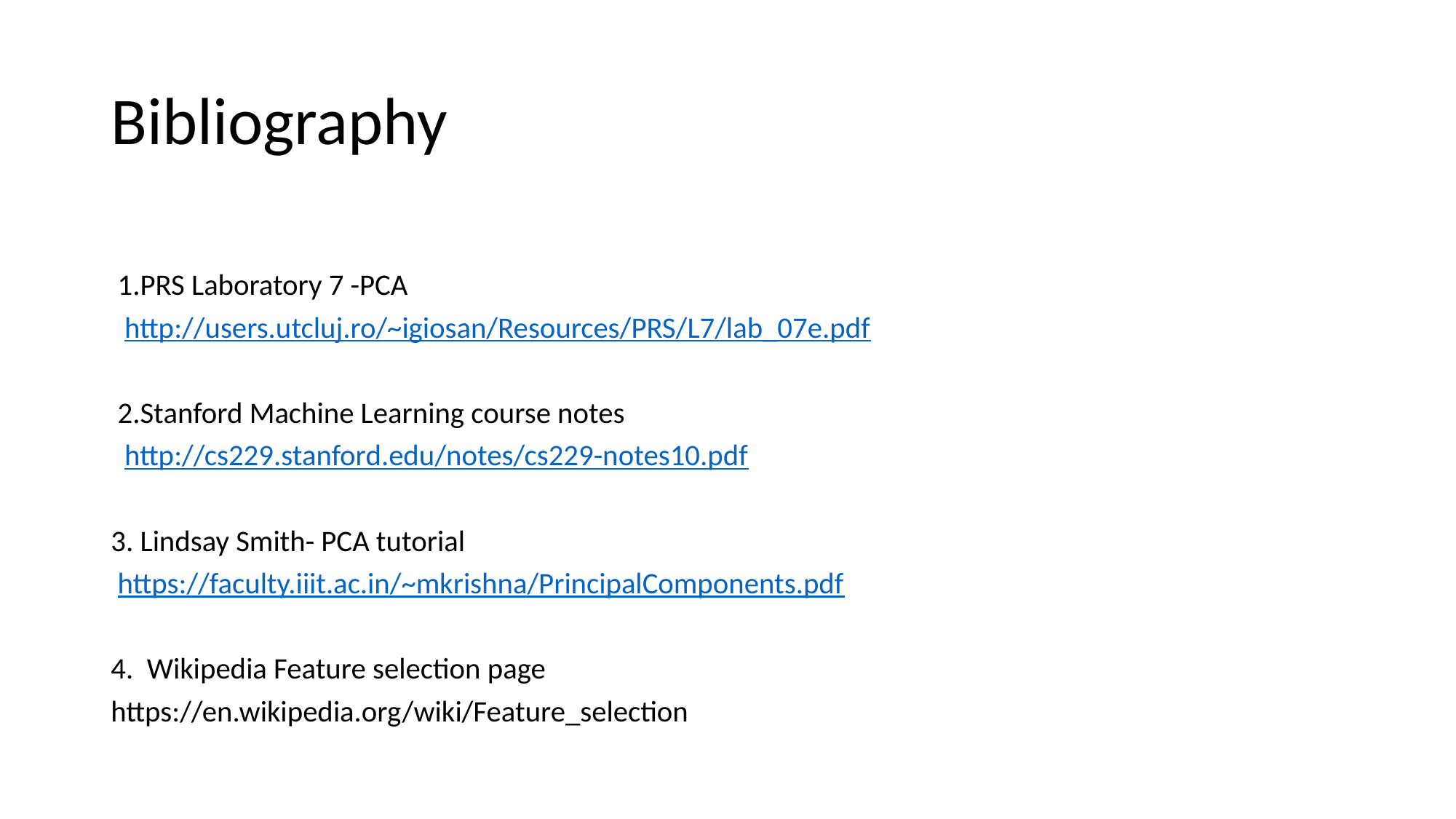

# Bibliography

 1.PRS Laboratory 7 -PCA
  http://users.utcluj.ro/~igiosan/Resources/PRS/L7/lab_07e.pdf

 2.Stanford Machine Learning course notes
  http://cs229.stanford.edu/notes/cs229-notes10.pdf

3. Lindsay Smith- PCA tutorial
 https://faculty.iiit.ac.in/~mkrishna/PrincipalComponents.pdf

4.  Wikipedia Feature selection page
https://en.wikipedia.org/wiki/Feature_selection